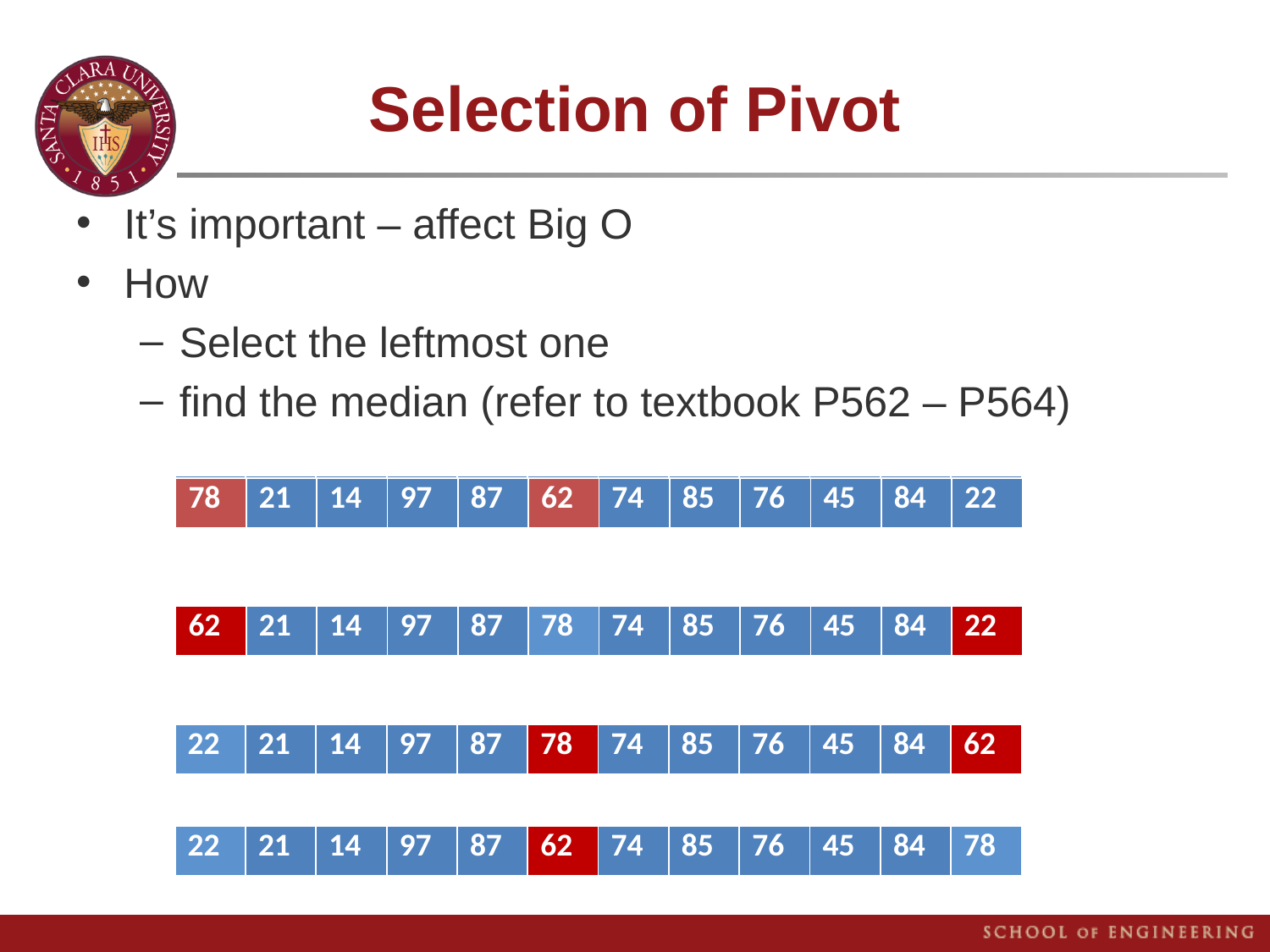

# Selection of Pivot
It’s important – affect Big O
How
Select the leftmost one
find the median (refer to textbook P562 – P564)
| 78 | 21 | 14 | 97 | 87 | 62 | 74 | 85 | 76 | 45 | 84 | 22 |
| --- | --- | --- | --- | --- | --- | --- | --- | --- | --- | --- | --- |
| 78 | 21 | 14 | 97 | 87 | 62 | 74 | 85 | 76 | 45 | 84 | 22 |
| --- | --- | --- | --- | --- | --- | --- | --- | --- | --- | --- | --- |
| 62 | 21 | 14 | 97 | 87 | 78 | 74 | 85 | 76 | 45 | 84 | 22 |
| --- | --- | --- | --- | --- | --- | --- | --- | --- | --- | --- | --- |
| 62 | 21 | 14 | 97 | 87 | 78 | 74 | 85 | 76 | 45 | 84 | 22 |
| --- | --- | --- | --- | --- | --- | --- | --- | --- | --- | --- | --- |
| 22 | 21 | 14 | 97 | 87 | 78 | 74 | 85 | 76 | 45 | 84 | 62 |
| --- | --- | --- | --- | --- | --- | --- | --- | --- | --- | --- | --- |
| 22 | 21 | 14 | 97 | 87 | 78 | 74 | 85 | 76 | 45 | 84 | 62 |
| --- | --- | --- | --- | --- | --- | --- | --- | --- | --- | --- | --- |
| 22 | 21 | 14 | 97 | 87 | 62 | 74 | 85 | 76 | 45 | 84 | 78 |
| --- | --- | --- | --- | --- | --- | --- | --- | --- | --- | --- | --- |
| 22 | 21 | 14 | 97 | 87 | 62 | 74 | 85 | 76 | 45 | 84 | 78 |
| --- | --- | --- | --- | --- | --- | --- | --- | --- | --- | --- | --- |